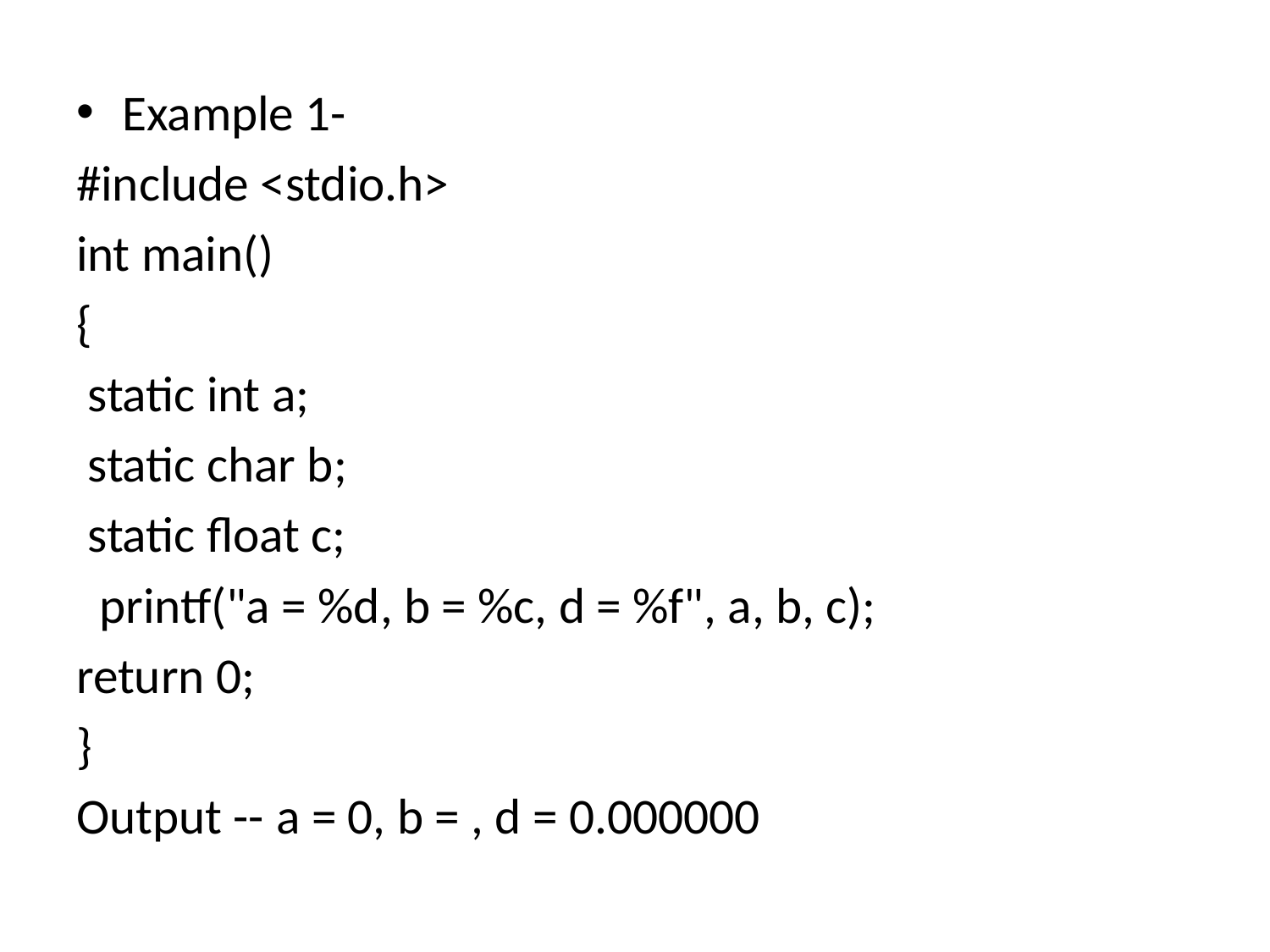

Example 1-
#include <stdio.h>
int main()
{
 static int a;
 static char b;
 static float c;
  printf("a = %d, b = %c, d = %f", a, b, c);
return 0;
}
Output -- a = 0, b = , d = 0.000000